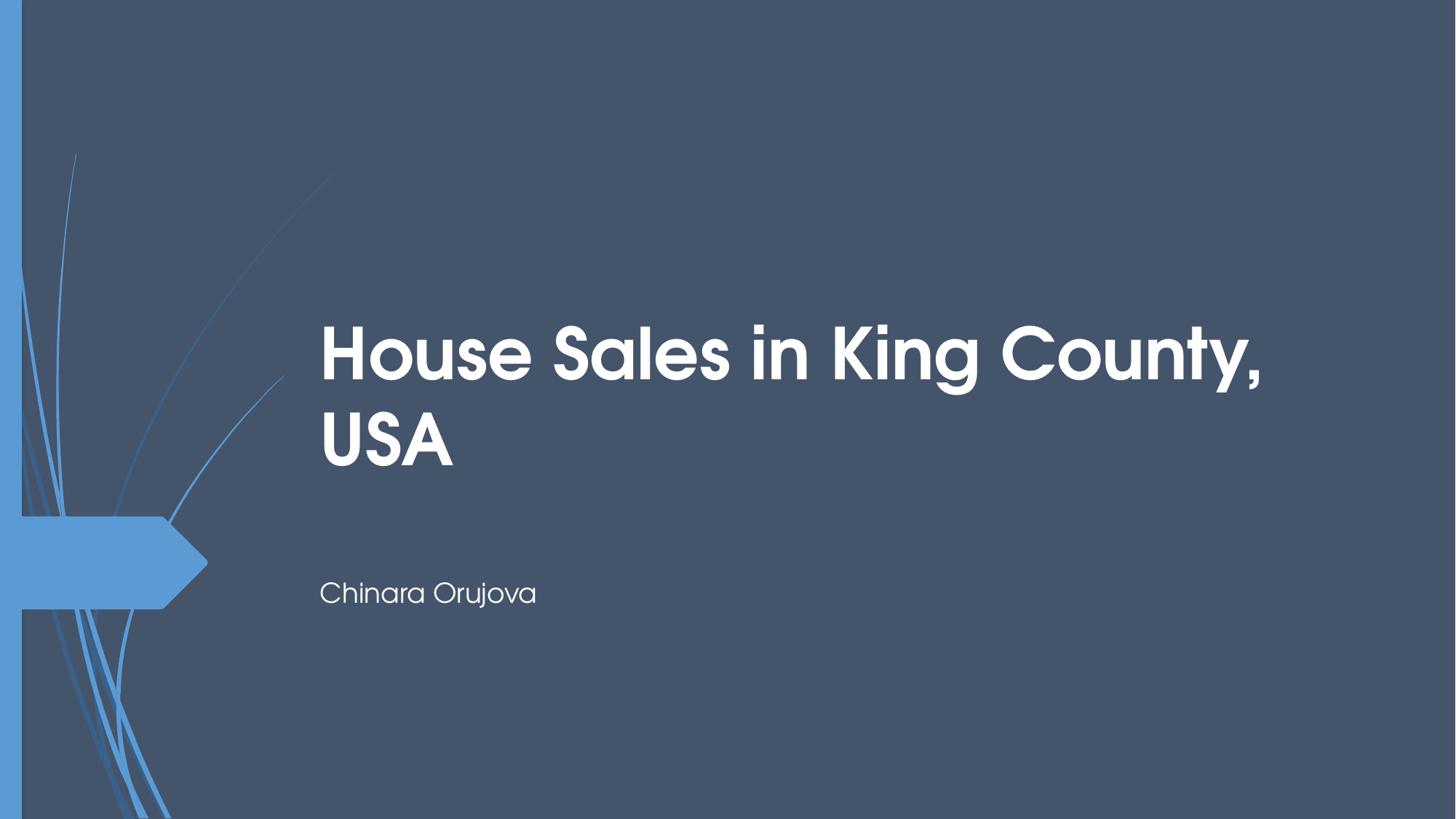

# House Sales in King County, USA
Chinara Orujova